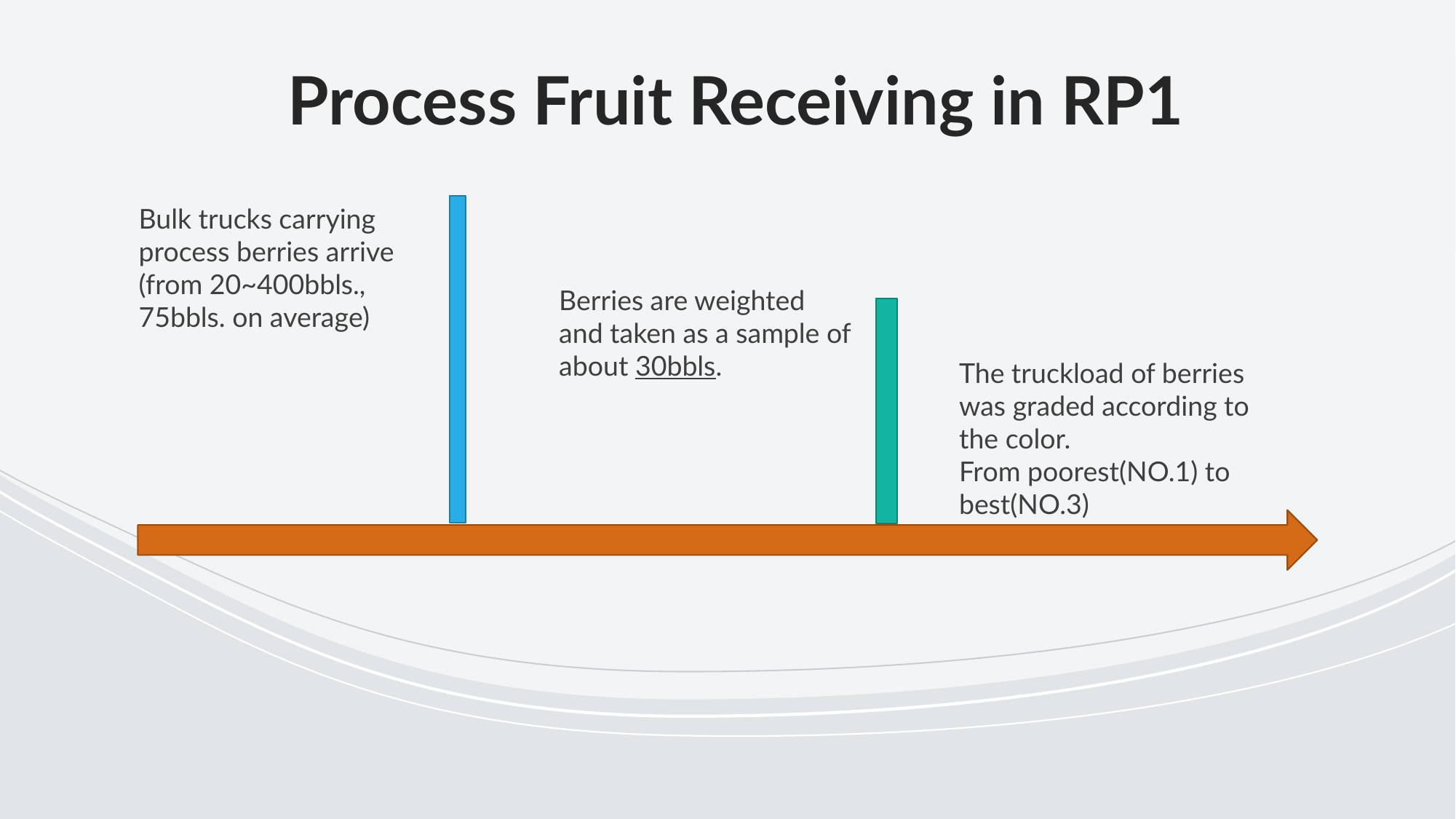

# Process Fruit Receiving in RP1

Bulk trucks carrying process berries arrive
(from 20~400bbls., 75bbls. on average)
Berries are weighted and taken as a sample of about 30bbls.

The truckload of berries was graded according to the color.
From poorest(NO.1) to best(NO.3)